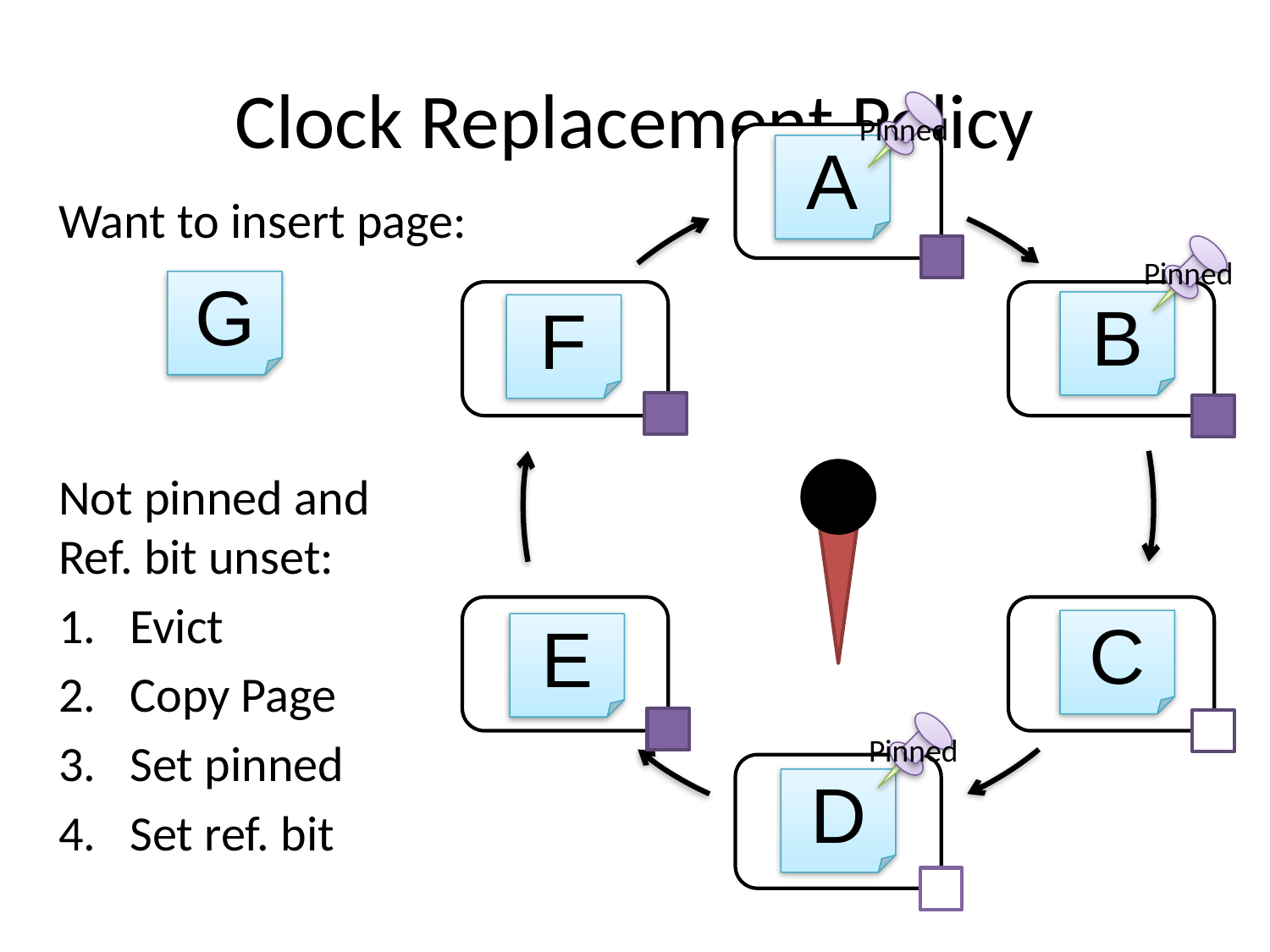

# Clock Replacement Policy

Pinned
Empty Frame
Empty Frame
Empty Frame
Empty Frame
Empty Frame
Empty Frame
A
Want to insert page:

Not pinned and
Ref. bit unset:
Evict
Copy Page
Set pinned
Set ref. bit

Pinned

G
B
F

C
E

Pinned

D